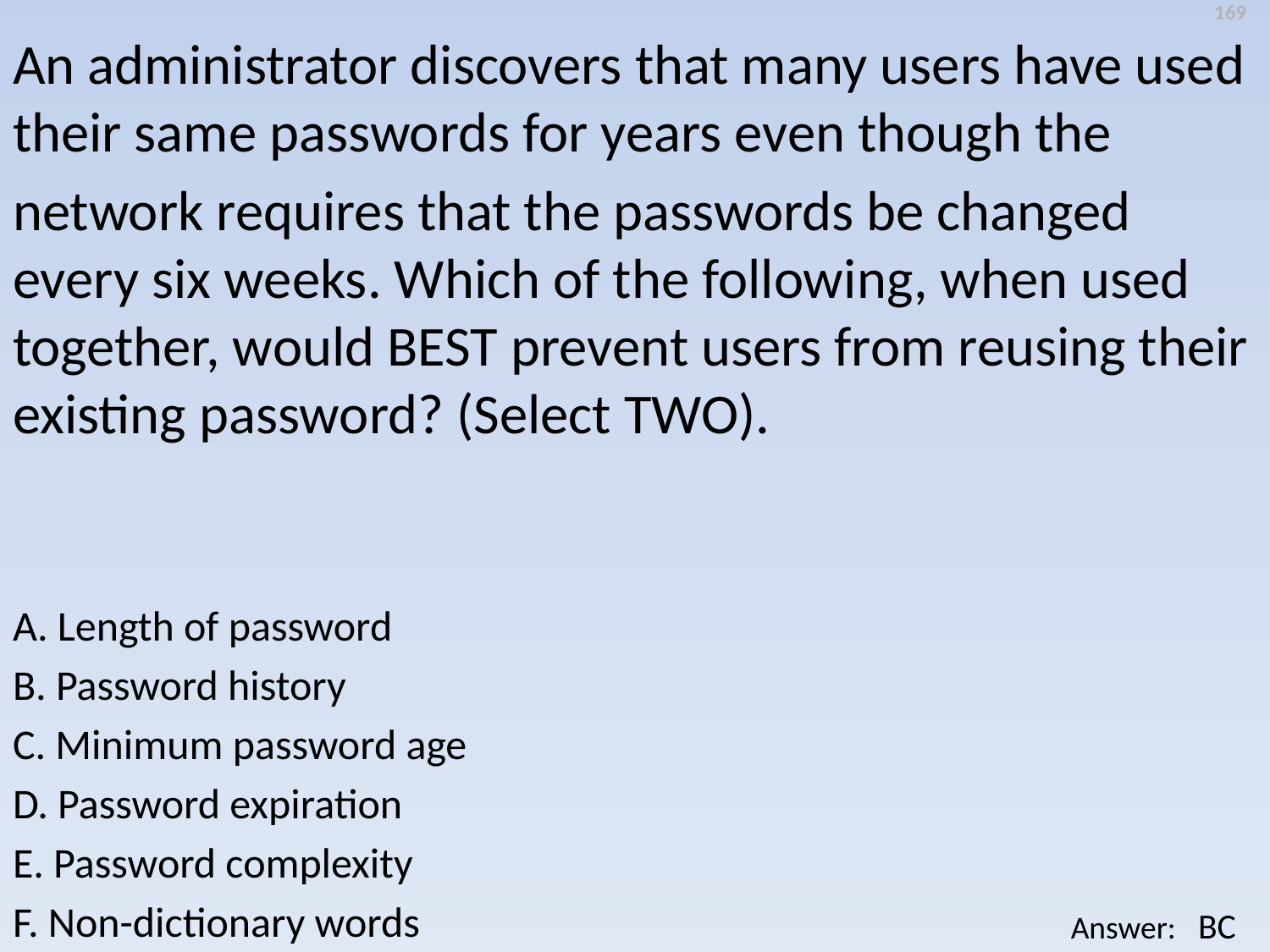

169
An administrator discovers that many users have used their same passwords for years even though the
network requires that the passwords be changed every six weeks. Which of the following, when used together, would BEST prevent users from reusing their existing password? (Select TWO).
A. Length of password
B. Password history
C. Minimum password age
D. Password expiration
E. Password complexity
F. Non-dictionary words
BC